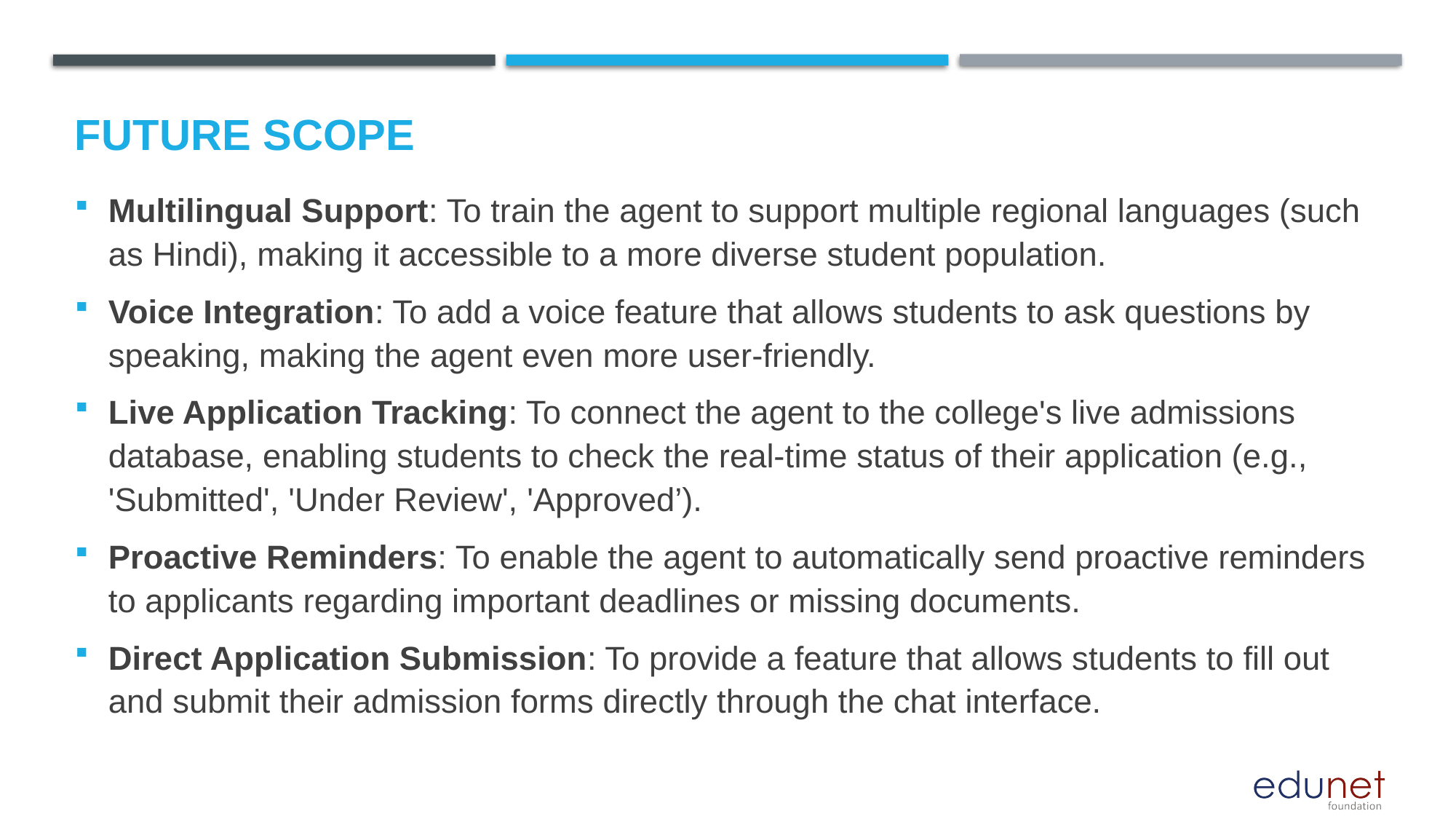

Future scope
Multilingual Support: To train the agent to support multiple regional languages (such as Hindi), making it accessible to a more diverse student population.
Voice Integration: To add a voice feature that allows students to ask questions by speaking, making the agent even more user-friendly.
Live Application Tracking: To connect the agent to the college's live admissions database, enabling students to check the real-time status of their application (e.g., 'Submitted', 'Under Review', 'Approved’).
Proactive Reminders: To enable the agent to automatically send proactive reminders to applicants regarding important deadlines or missing documents.
Direct Application Submission: To provide a feature that allows students to fill out and submit their admission forms directly through the chat interface.